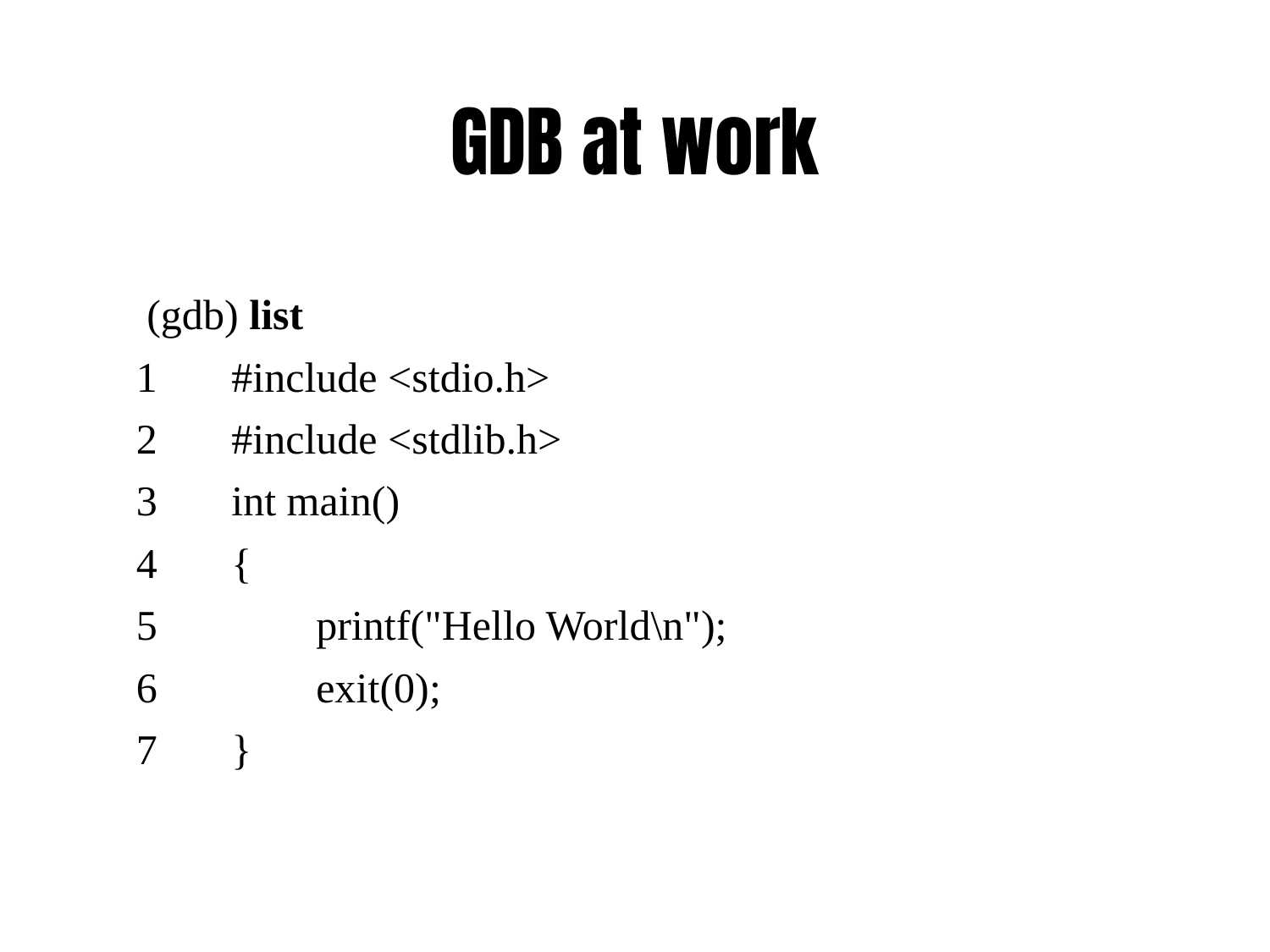

# GDB at work
 (gdb) list
1       #include <stdio.h>
2       #include <stdlib.h>
3       int main()
4       {
5               printf("Hello World\n");
6               exit(0);
7       }